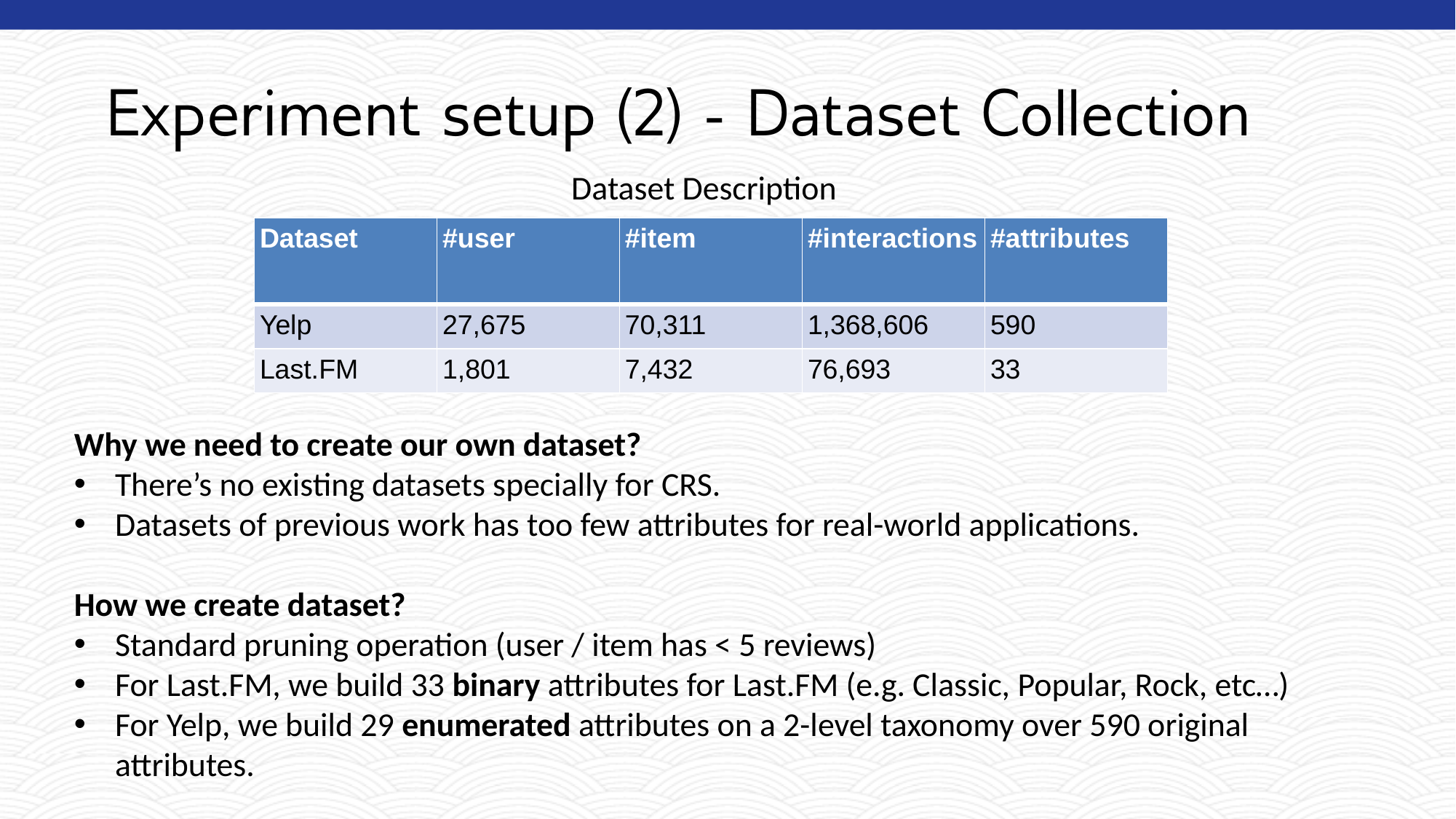

# Experiment setup (2) - Dataset Collection
Dataset Description
| Dataset | #user | #item | #interactions | #attributes |
| --- | --- | --- | --- | --- |
| Yelp | 27,675 | 70,311 | 1,368,606 | 590 |
| Last.FM | 1,801 | 7,432 | 76,693 | 33 |
Why we need to create our own dataset?
There’s no existing datasets specially for CRS.
Datasets of previous work has too few attributes for real-world applications.

How we create dataset?
Standard pruning operation (user / item has < 5 reviews)
For Last.FM, we build 33 binary attributes for Last.FM (e.g. Classic, Popular, Rock, etc…)
For Yelp, we build 29 enumerated attributes on a 2-level taxonomy over 590 original attributes.
16